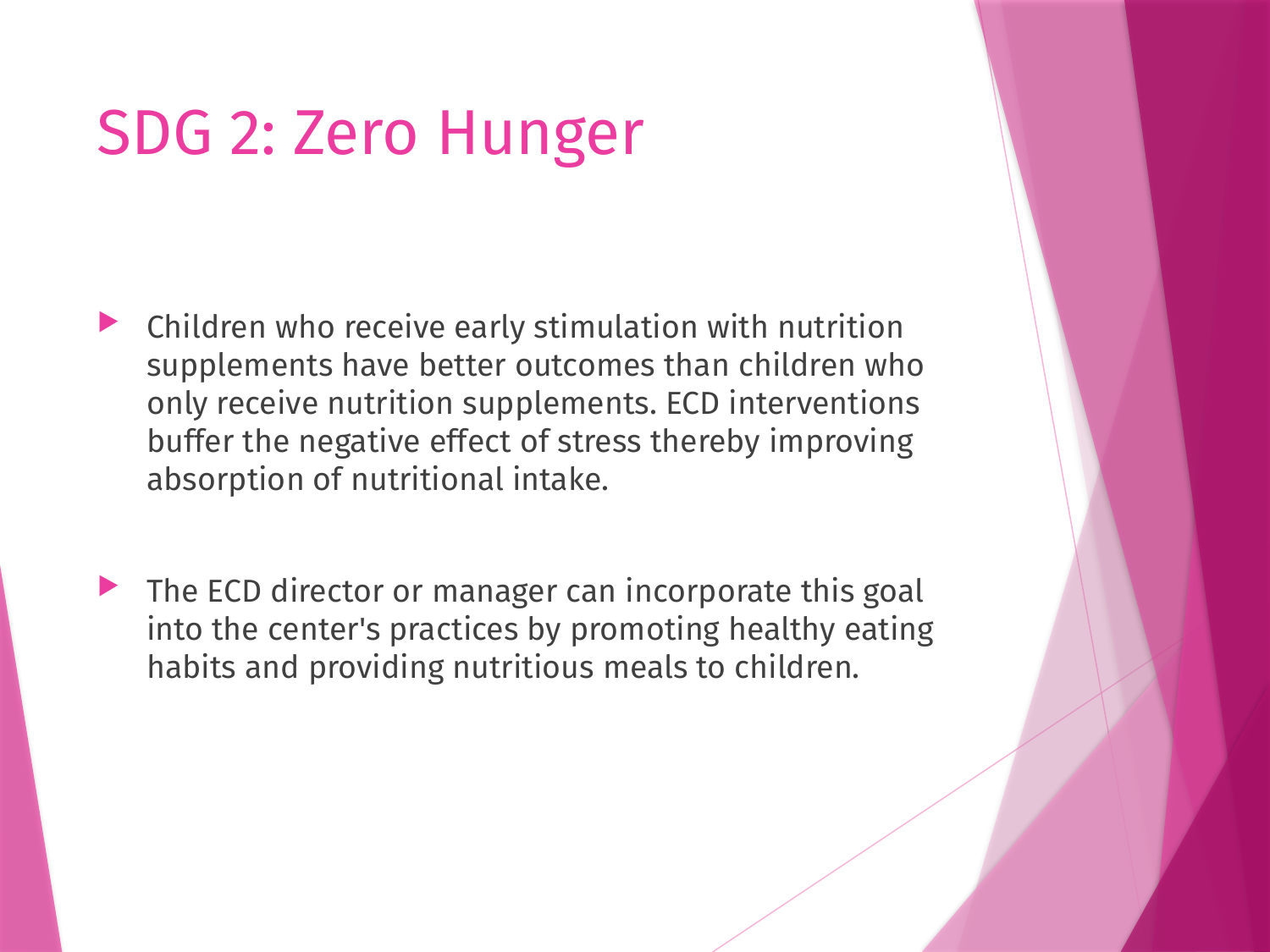

# SDG 2: Zero Hunger
Children who receive early stimulation with nutrition supplements have better outcomes than children who only receive nutrition supplements. ECD interventions buffer the negative effect of stress thereby improving absorption of nutritional intake.

The ECD director or manager can incorporate this goal into the center's practices by promoting healthy eating habits and providing nutritious meals to children.